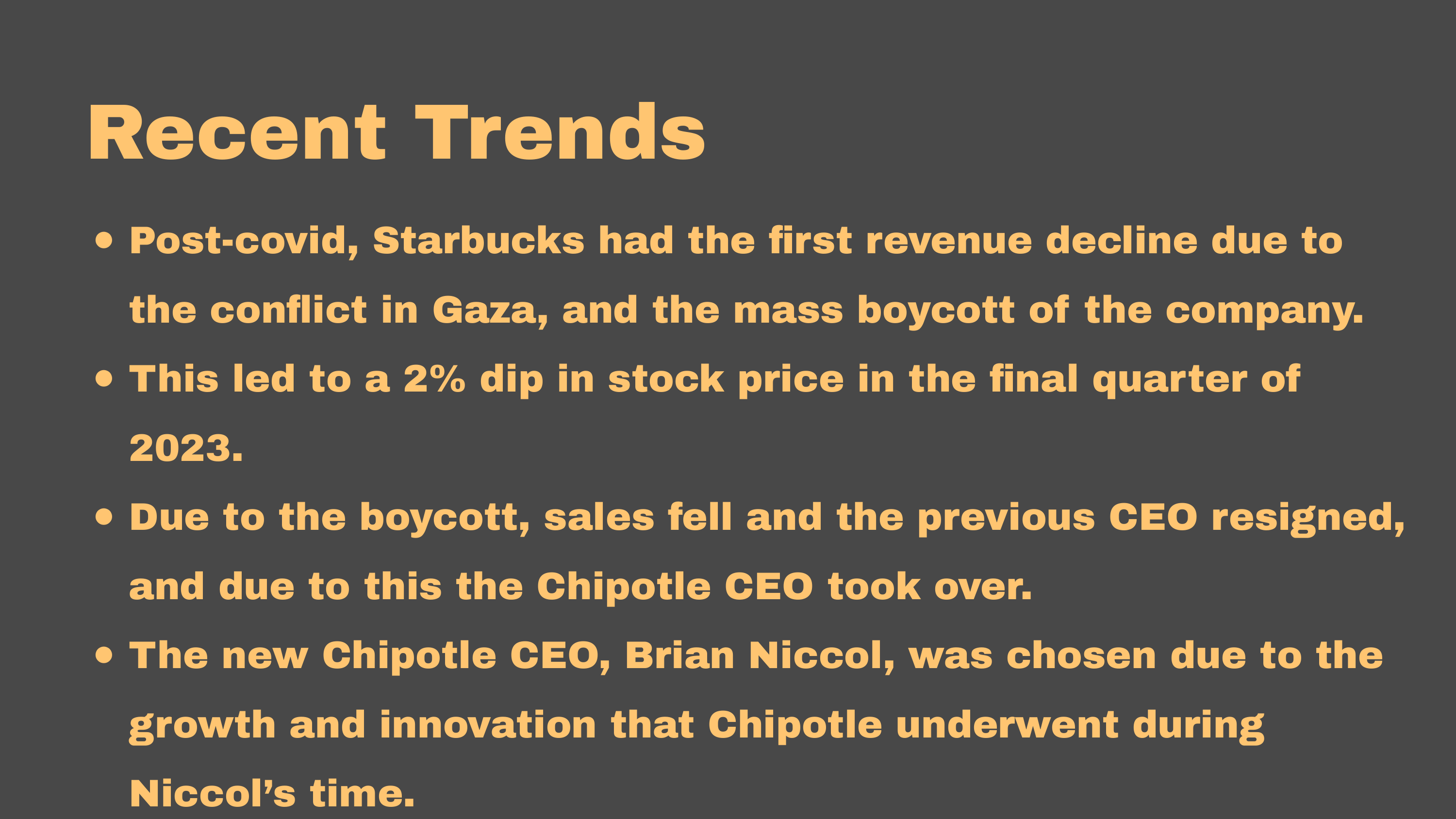

Recent Trends
Post-covid, Starbucks had the first revenue decline due to the conflict in Gaza, and the mass boycott of the company.
This led to a 2% dip in stock price in the final quarter of 2023.
Due to the boycott, sales fell and the previous CEO resigned, and due to this the Chipotle CEO took over.
The new Chipotle CEO, Brian Niccol, was chosen due to the growth and innovation that Chipotle underwent during Niccol’s time.